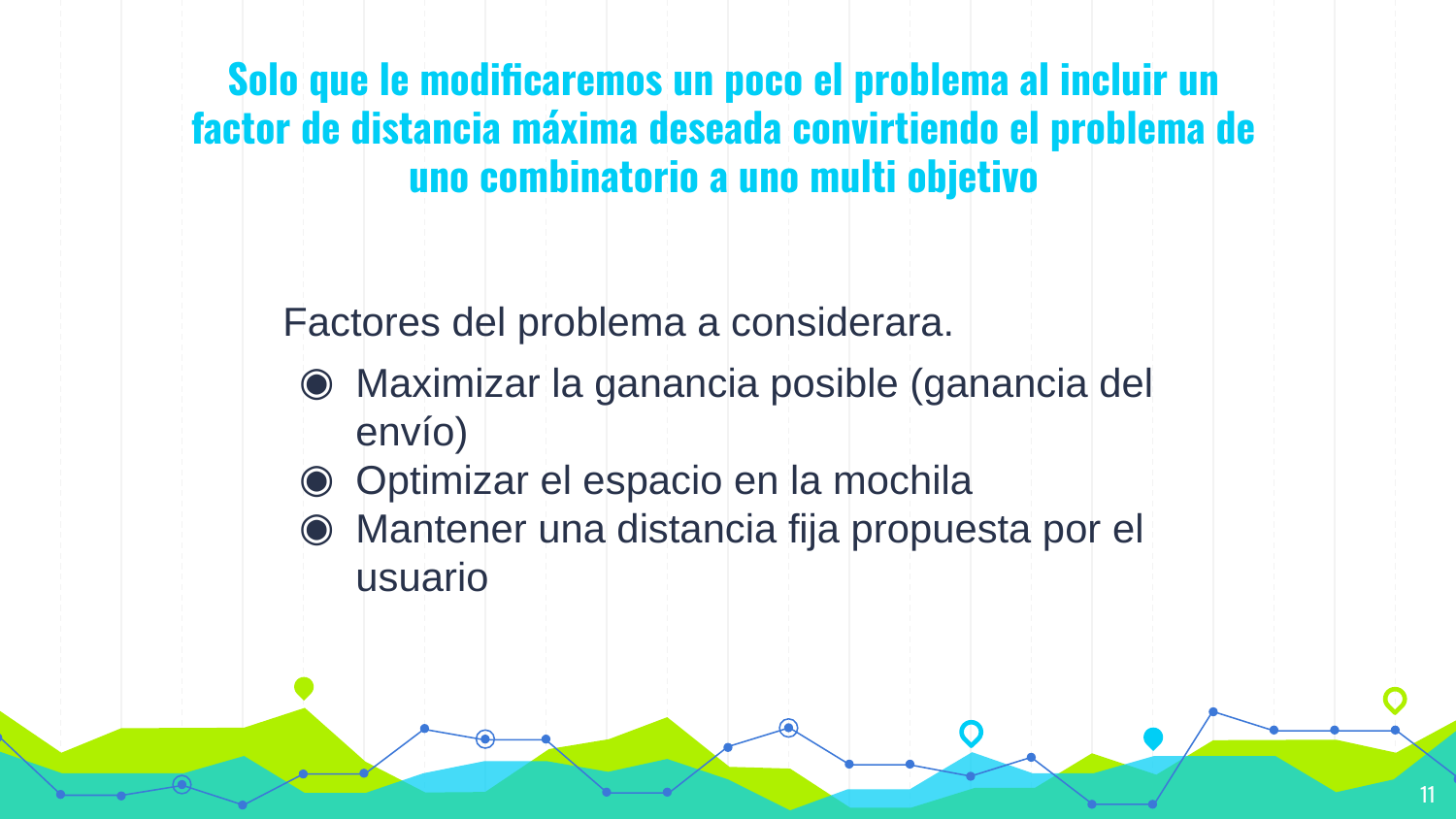

# Solo que le modificaremos un poco el problema al incluir un factor de distancia máxima deseada convirtiendo el problema de uno combinatorio a uno multi objetivo
Factores del problema a considerara.
Maximizar la ganancia posible (ganancia del envío)
Optimizar el espacio en la mochila
Mantener una distancia fija propuesta por el usuario

11